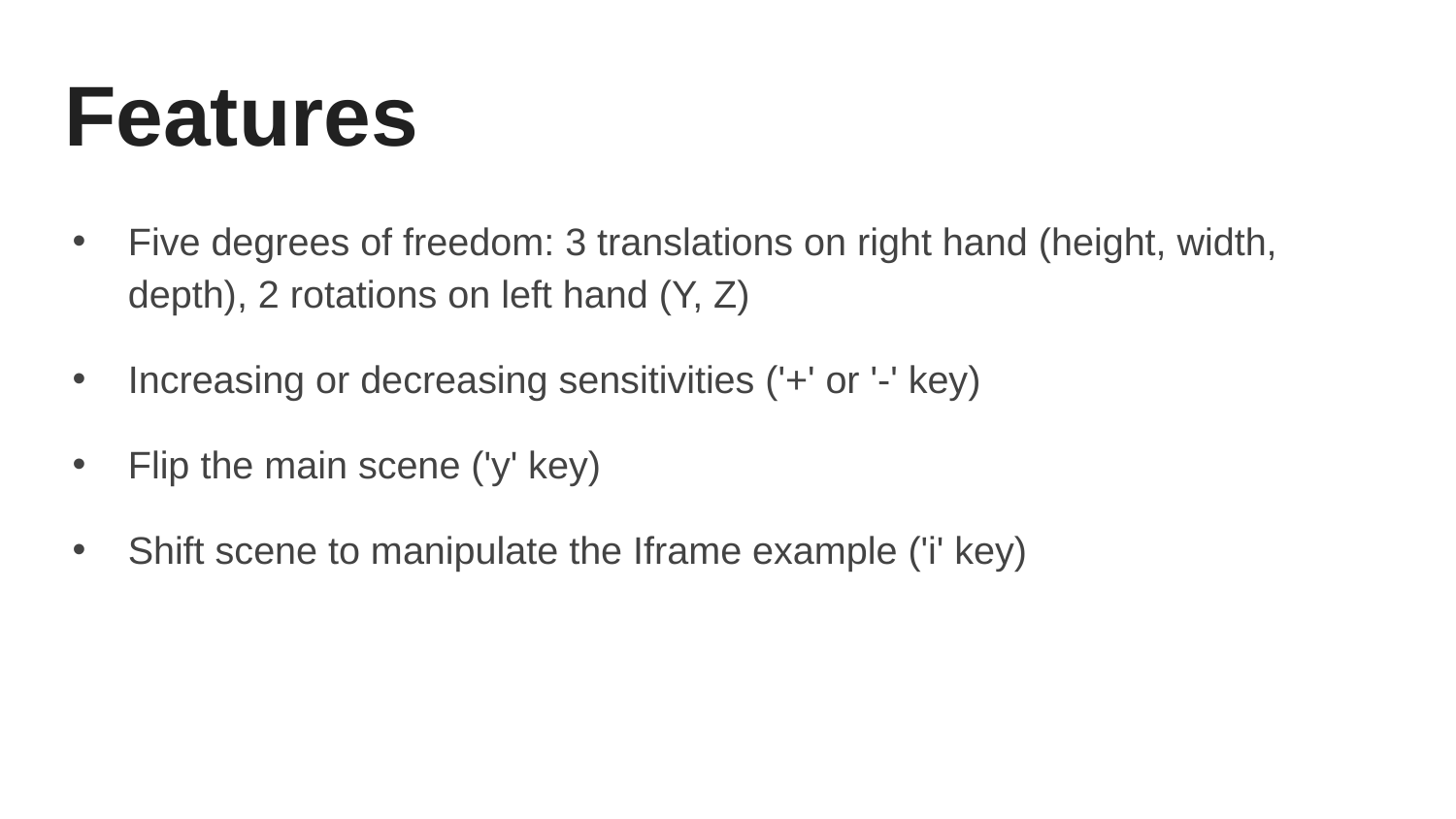

# Features
Five degrees of freedom: 3 translations on right hand (height, width, depth), 2 rotations on left hand (Y, Z)
Increasing or decreasing sensitivities ('+' or '-' key)
Flip the main scene ('y' key)
Shift scene to manipulate the Iframe example ('i' key)